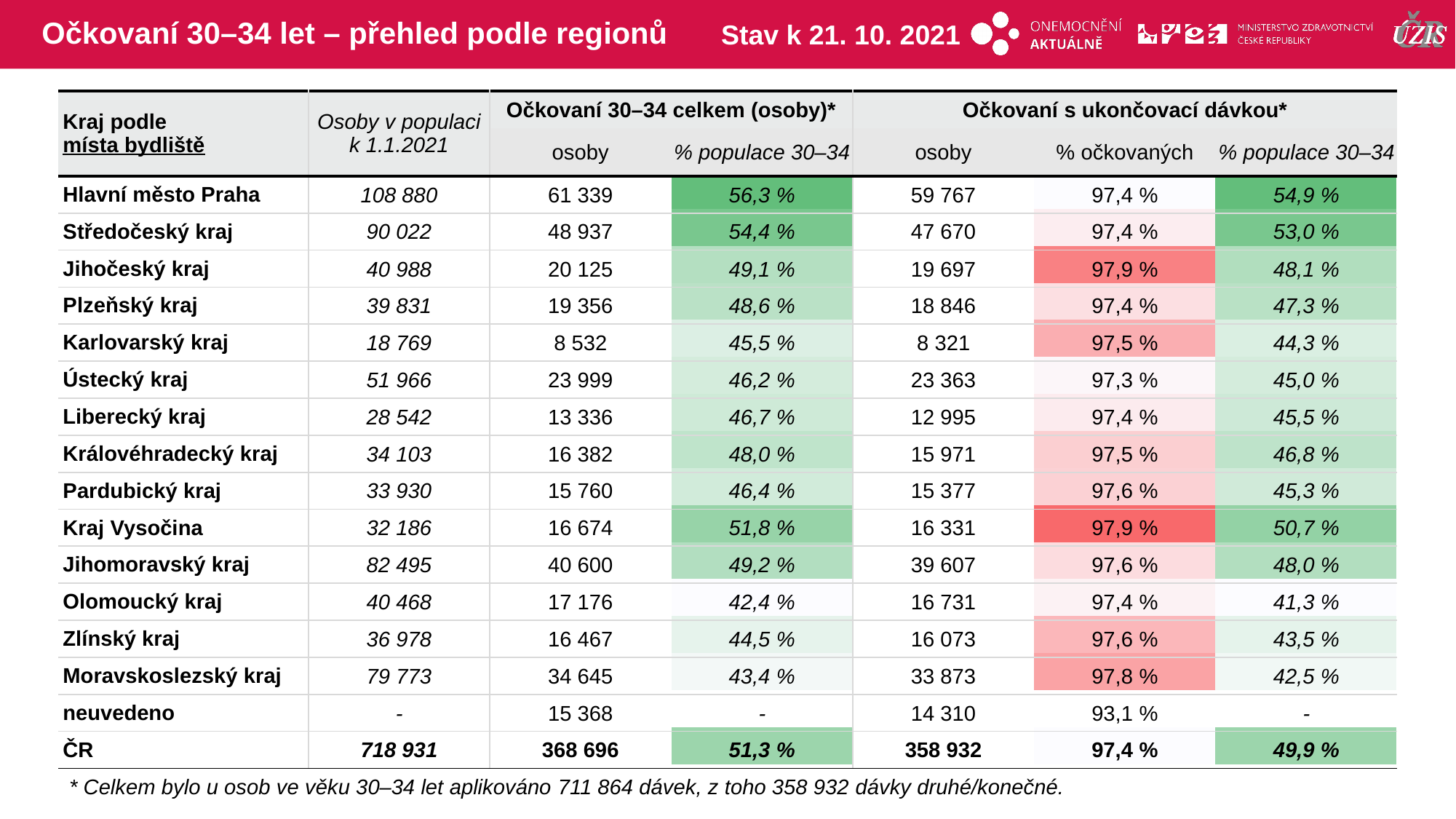

# Očkovaní 30–34 let – přehled podle regionů
Stav k 21. 10. 2021
| Kraj podle místa bydliště | Osoby v populaci k 1.1.2021 | Očkovaní 30–34 celkem (osoby)\* |  | Očkovaní s ukončovací dávkou\* |  |  |
| --- | --- | --- | --- | --- | --- | --- |
|  |  | osoby | % populace 30–34 | osoby | % očkovaných | % populace 30–34 |
| Hlavní město Praha | 108 880 | 61 339 | 56,3 % | 59 767 | 97,4 % | 54,9 % |
| Středočeský kraj | 90 022 | 48 937 | 54,4 % | 47 670 | 97,4 % | 53,0 % |
| Jihočeský kraj | 40 988 | 20 125 | 49,1 % | 19 697 | 97,9 % | 48,1 % |
| Plzeňský kraj | 39 831 | 19 356 | 48,6 % | 18 846 | 97,4 % | 47,3 % |
| Karlovarský kraj | 18 769 | 8 532 | 45,5 % | 8 321 | 97,5 % | 44,3 % |
| Ústecký kraj | 51 966 | 23 999 | 46,2 % | 23 363 | 97,3 % | 45,0 % |
| Liberecký kraj | 28 542 | 13 336 | 46,7 % | 12 995 | 97,4 % | 45,5 % |
| Královéhradecký kraj | 34 103 | 16 382 | 48,0 % | 15 971 | 97,5 % | 46,8 % |
| Pardubický kraj | 33 930 | 15 760 | 46,4 % | 15 377 | 97,6 % | 45,3 % |
| Kraj Vysočina | 32 186 | 16 674 | 51,8 % | 16 331 | 97,9 % | 50,7 % |
| Jihomoravský kraj | 82 495 | 40 600 | 49,2 % | 39 607 | 97,6 % | 48,0 % |
| Olomoucký kraj | 40 468 | 17 176 | 42,4 % | 16 731 | 97,4 % | 41,3 % |
| Zlínský kraj | 36 978 | 16 467 | 44,5 % | 16 073 | 97,6 % | 43,5 % |
| Moravskoslezský kraj | 79 773 | 34 645 | 43,4 % | 33 873 | 97,8 % | 42,5 % |
| neuvedeno | - | 15 368 | - | 14 310 | 93,1 % | - |
| ČR | 718 931 | 368 696 | 51,3 % | 358 932 | 97,4 % | 49,9 % |
|  |  |  |  |  |  |
| --- | --- | --- | --- | --- | --- |
|  |  |  |  |  |  |
|  |  |  |  |  |  |
|  |  |  |  |  |  |
|  |  |  |  |  |  |
|  |  |  |  |  |  |
|  |  |  |  |  |  |
|  |  |  |  |  |  |
|  |  |  |  |  |  |
|  |  |  |  |  |  |
|  |  |  |  |  |  |
|  |  |  |  |  |  |
|  |  |  |  |  |  |
|  |  |  |  |  |  |
|  |  |  |  |  |  |
|  |  |  |  |  |  |
* Celkem bylo u osob ve věku 30–34 let aplikováno 711 864 dávek, z toho 358 932 dávky druhé/konečné.